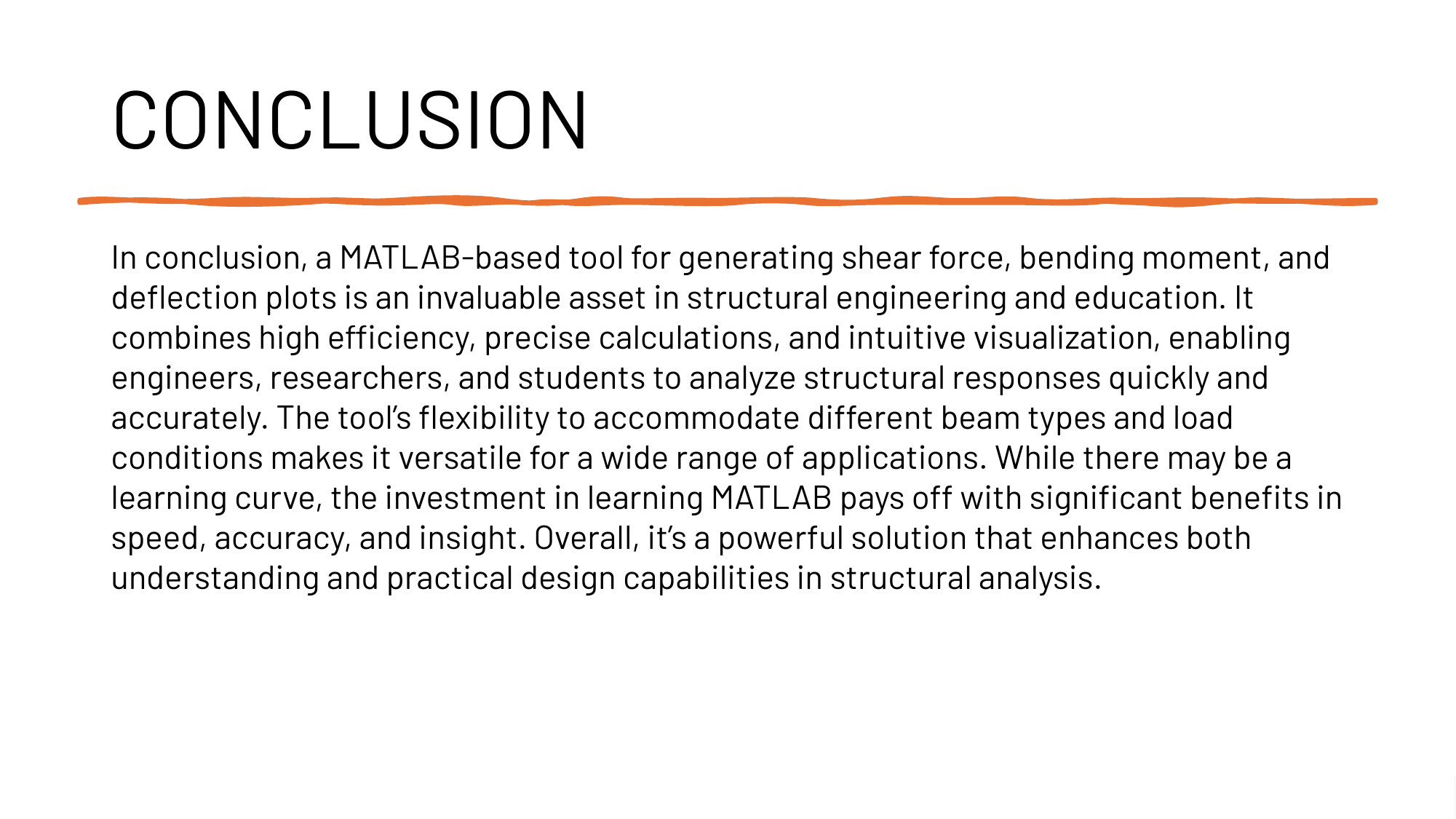

# CONCLUSION

In conclusion, a MATLAB-based tool for generating shear force, bending moment, and deflection plots is an invaluable asset in structural engineering and education. It combines high efficiency, precise calculations, and intuitive visualization, enabling engineers, researchers, and students to analyze structural responses quickly and accurately. The tool’s flexibility to accommodate different beam types and load conditions makes it versatile for a wide range of applications. While there may be a learning curve, the investment in learning MATLAB pays off with significant benefits in speed, accuracy, and insight. Overall, it’s a powerful solution that enhances both understanding and practical design capabilities in structural analysis.